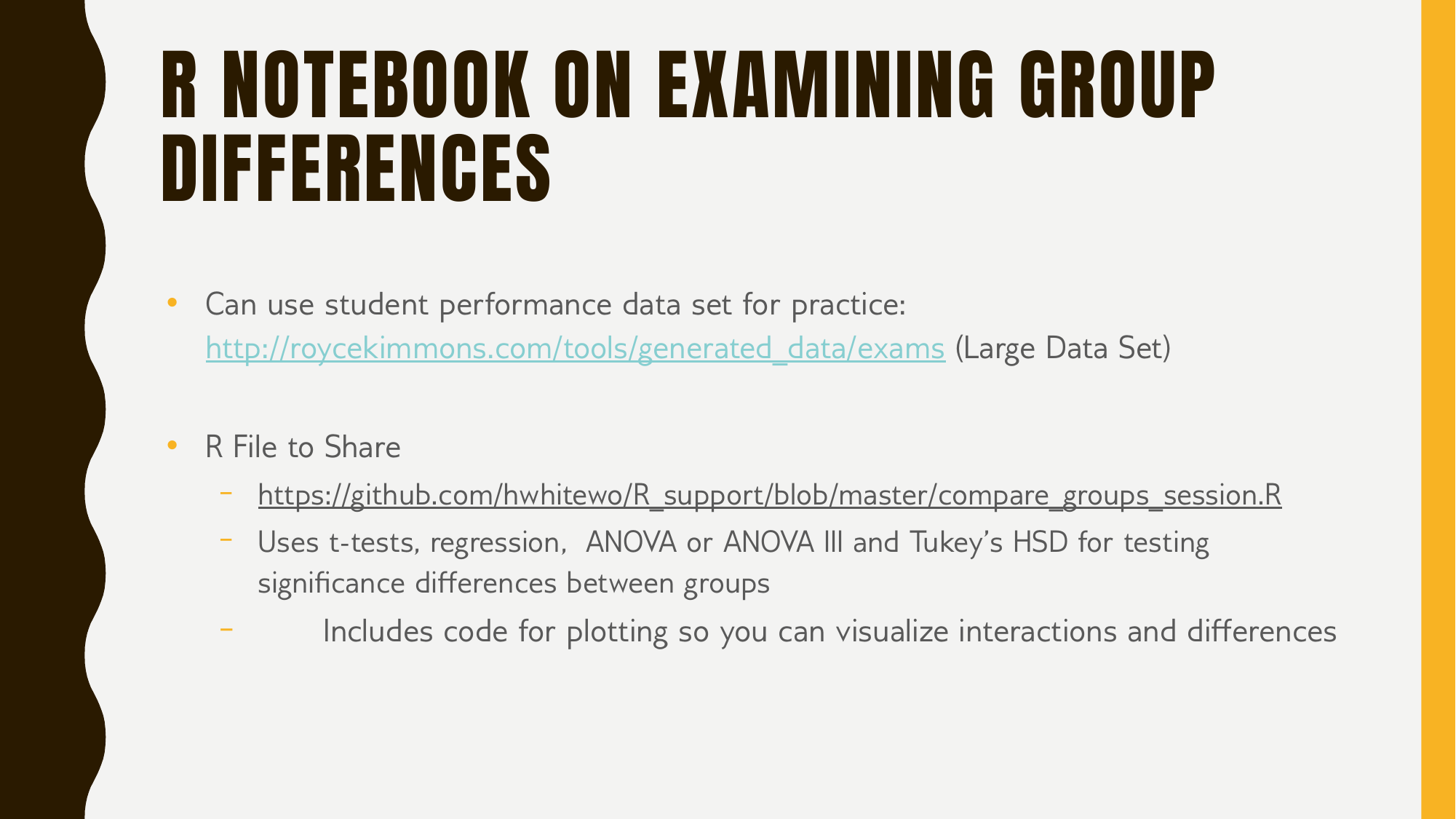

# R Notebook on examining Group differences
Can use student performance data set for practice: http://roycekimmons.com/tools/generated_data/exams (Large Data Set)

R File to Share
https://github.com/hwhitewo/R_support/blob/master/compare_groups_session.R
Uses t-tests, regression,  ANOVA or ANOVA III and Tukey’s HSD for testing significance differences between groups
	Includes code for plotting so you can visualize interactions and differences